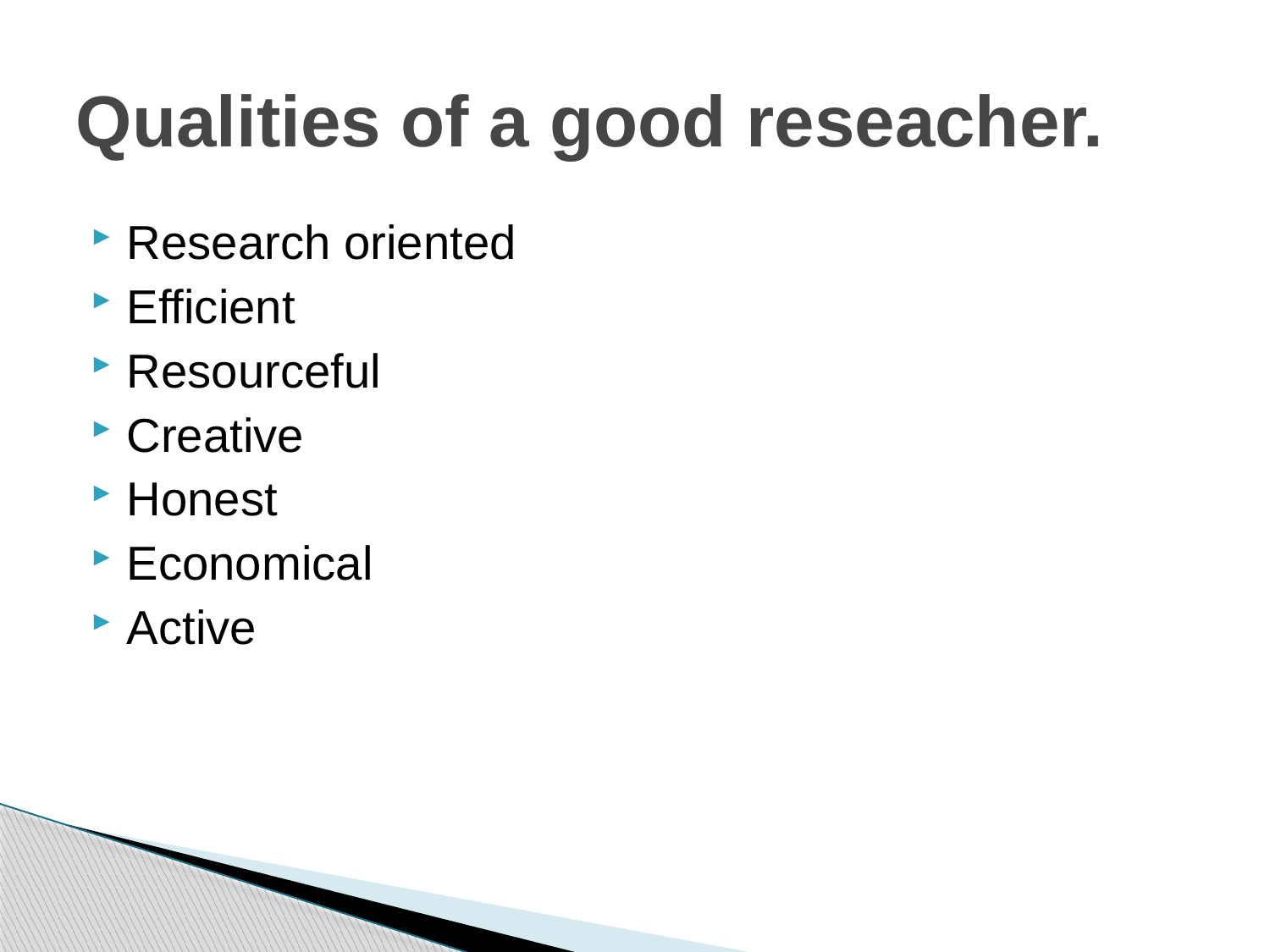

# Qualities of a good reseacher.
Research oriented
Efficient
Resourceful
Creative
Honest
Economical
Active